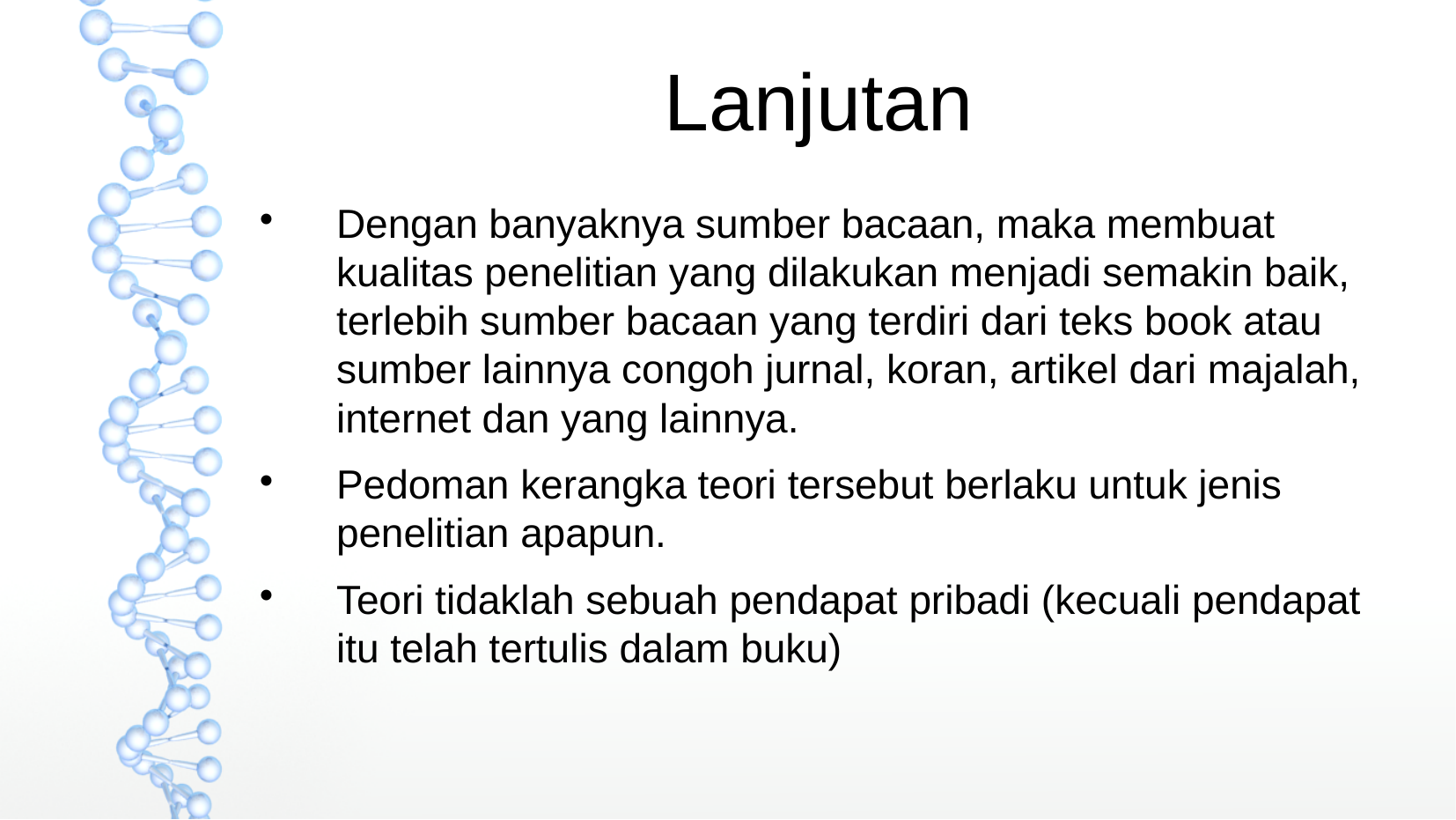

Lanjutan
Dengan banyaknya sumber bacaan, maka membuat kualitas penelitian yang dilakukan menjadi semakin baik, terlebih sumber bacaan yang terdiri dari teks book atau sumber lainnya congoh jurnal, koran, artikel dari majalah, internet dan yang lainnya.
Pedoman kerangka teori tersebut berlaku untuk jenis penelitian apapun.
Teori tidaklah sebuah pendapat pribadi (kecuali pendapat itu telah tertulis dalam buku)